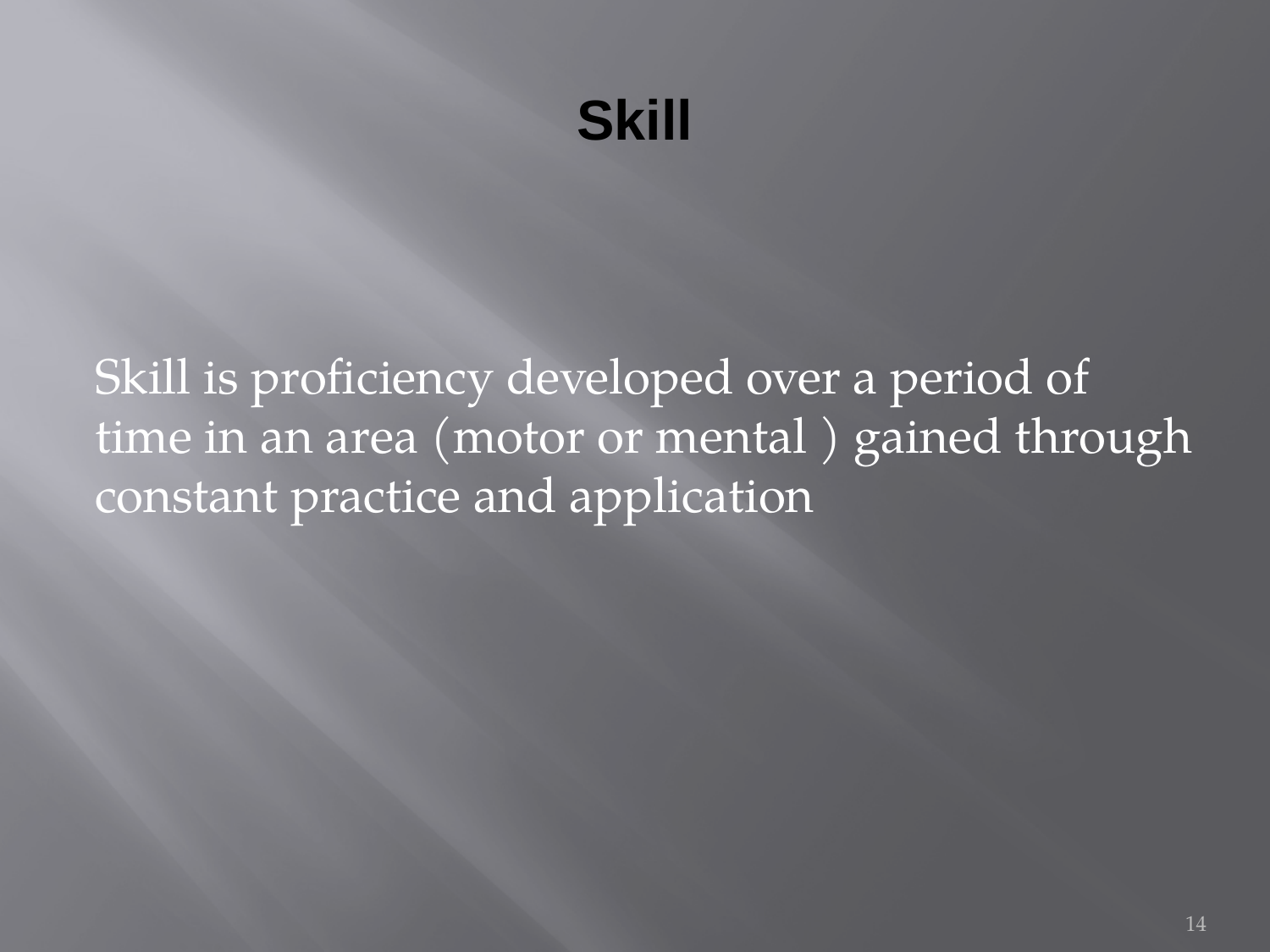

# Skill
Skill is proficiency developed over a period of time in an area (motor or mental ) gained through constant practice and application
14